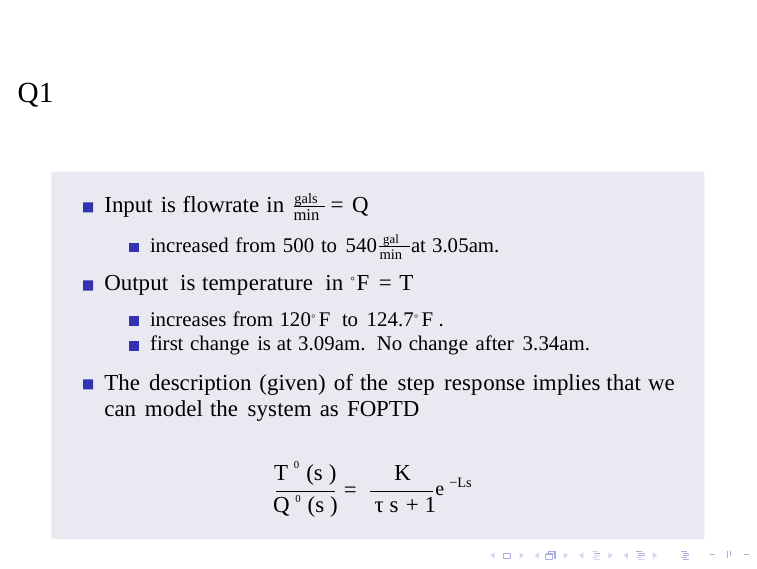

Chapter 2:  Empirical  Modeling

Q1

Input is flowrate in gals   = Q
increased from 500 to 540 gal   at 3.05am.
Output  is temperature  in ◦F = T
increases from 120◦ F  to 124.7◦ F .
first change is at 3.09am.  No change after 3.34am.
The description (given) of the step response implies that we can model the system as FOPTD
T 0  (s )          K
Q 0  (s )      τ s + 1

min

min

e −Ls
=